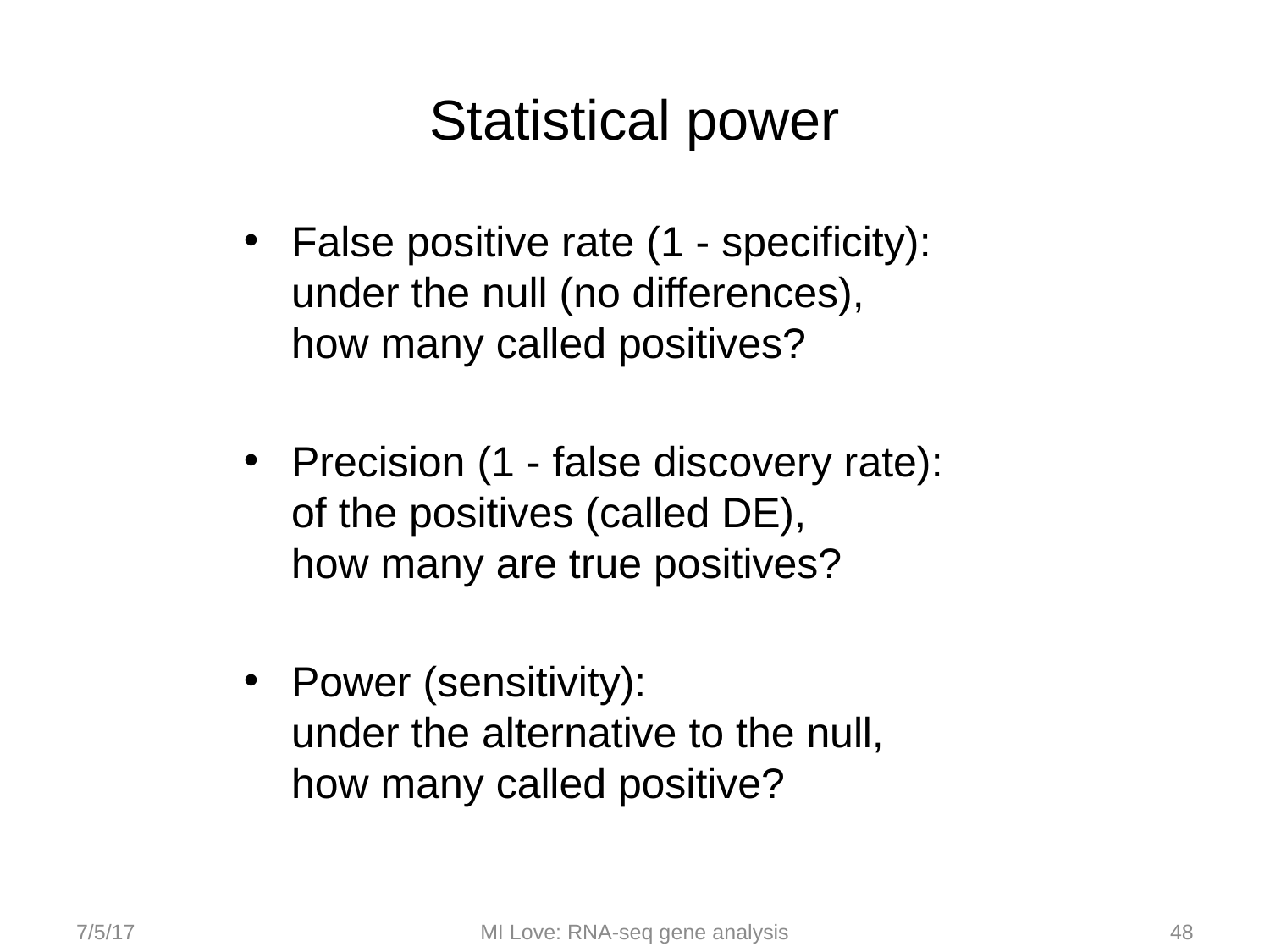

# Statistical power
False positive rate (1 - specificity):
under the null (no differences),
how many called positives?

Precision (1 - false discovery rate):
of the positives (called DE),
how many are true positives?

Power (sensitivity):
under the alternative to the null,
how many called positive?
7/5/17
MI Love: RNA-seq gene analysis
48